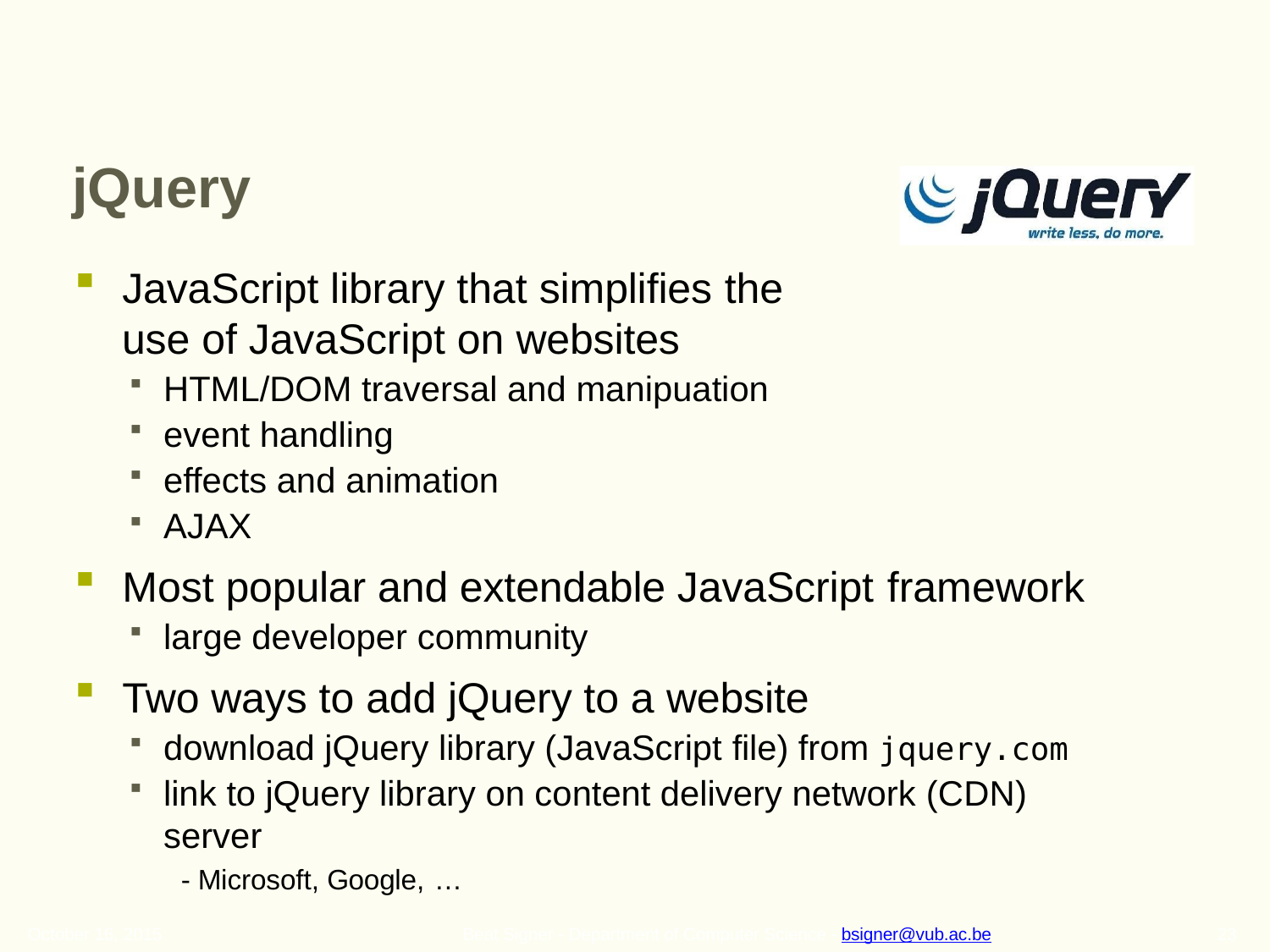

# jQuery

JavaScript library that simplifies the
use of JavaScript on websites
HTML/DOM traversal and manipuation
event handling
effects and animation
AJAX
Most popular and extendable JavaScript framework
large developer community
Two ways to add jQuery to a website
download jQuery library (JavaScript file) from jquery.com
link to jQuery library on content delivery network (CDN) server
- Microsoft, Google, …
October 16, 2015
23
Beat Signer - Department of Computer Science - bsigner@vub.ac.be